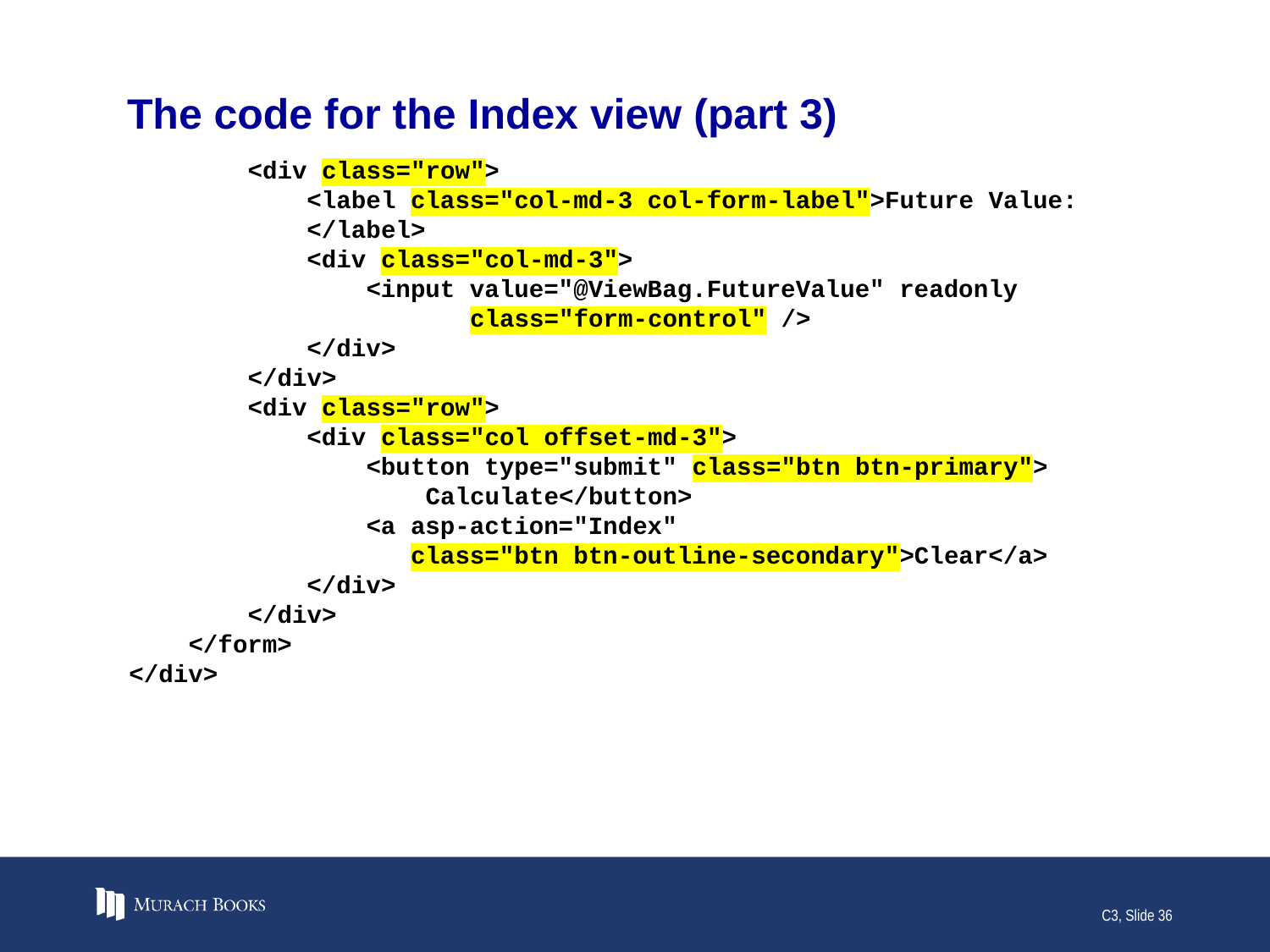

# The code for the Index view (part 3)
        <div class="row">
            <label class="col-md-3 col-form-label">Future Value:
            </label>
            <div class="col-md-3">
                <input value="@ViewBag.FutureValue" readonly
                       class="form-control" />
            </div>
        </div>
        <div class="row">
            <div class="col offset-md-3">
                <button type="submit" class="btn btn-primary">
                    Calculate</button>
                <a asp-action="Index"
                   class="btn btn-outline-secondary">Clear</a>
            </div>
        </div>
    </form>
</div>

C3, Slide 36